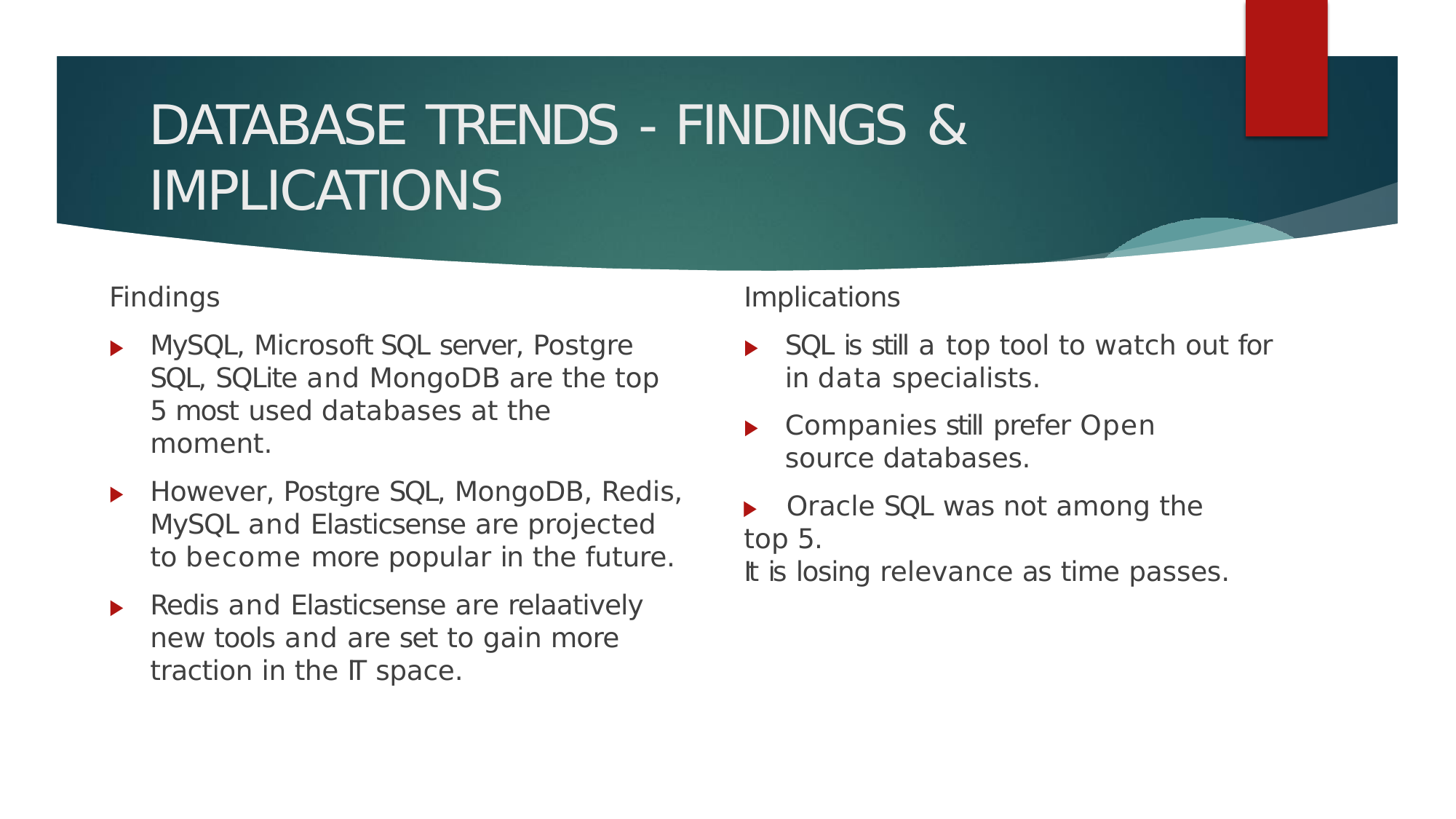

# DATABASE TRENDS - FINDINGS & IMPLICATIONS
Findings
▶	MySQL, Microsoft SQL server, Postgre SQL, SQLite and MongoDB are the top 5 most used databases at the moment.
▶	However, Postgre SQL, MongoDB, Redis, MySQL and Elasticsense are projected to become more popular in the future.
▶	Redis and Elasticsense are relaatively new tools and are set to gain more traction in the IT space.
Implications
▶	SQL is still a top tool to watch out for in data specialists.
▶	Companies still prefer Open source databases.
▶	Oracle SQL was not among the top 5.
It is losing relevance as time passes.